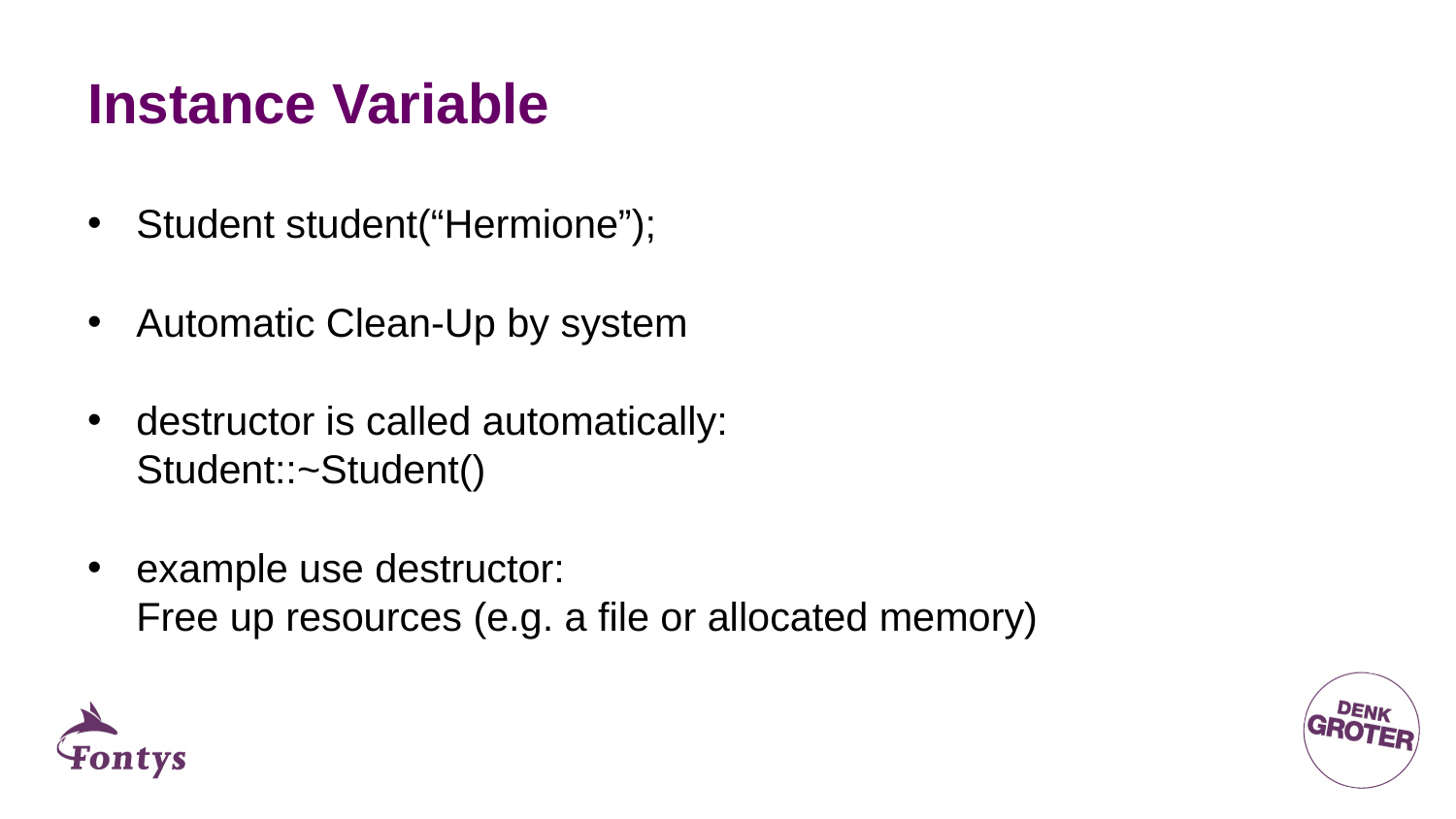

# Instance Variable
Student student(“Hermione”);

Automatic Clean-Up by system

destructor is called automatically:
Student::~Student()

example use destructor:
Free up resources (e.g. a file or allocated memory)